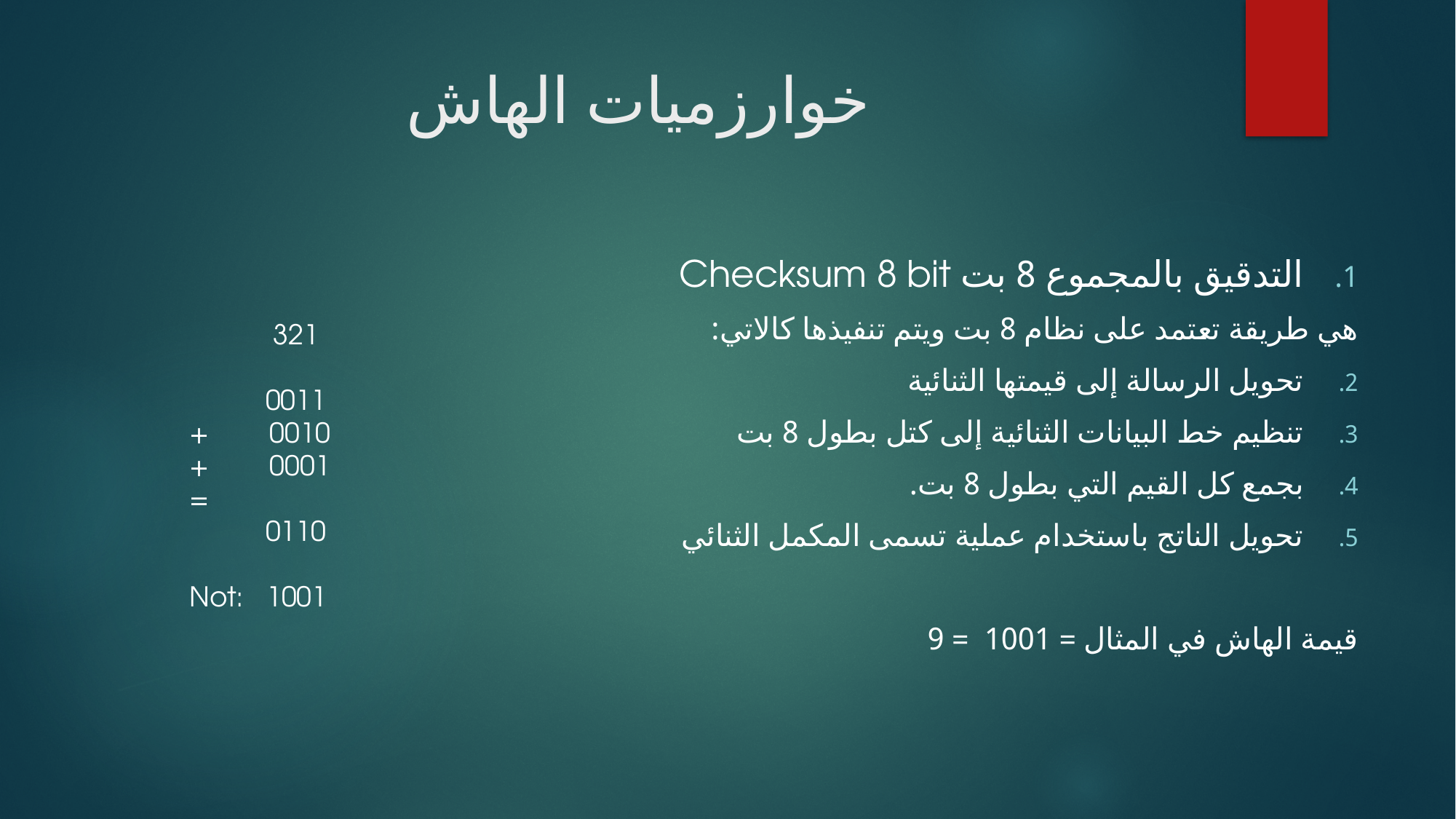

# خوارزميات الهاش
التدقيق بالمجموع 8 بت Checksum 8 bit
هي طريقة تعتمد على نظام 8 بت ويتم تنفيذها كالاتي:
تحويل الرسالة إلى قيمتها الثنائية
تنظيم خط البيانات الثنائية إلى كتل بطول 8 بت
بجمع كل القيم التي بطول 8 بت.
تحويل الناتج باستخدام عملية تسمى المكمل الثنائي

قيمة الهاش في المثال = 1001  = 9
           321

          0011
+        0010
+        0001
=
          0110

Not:   1001